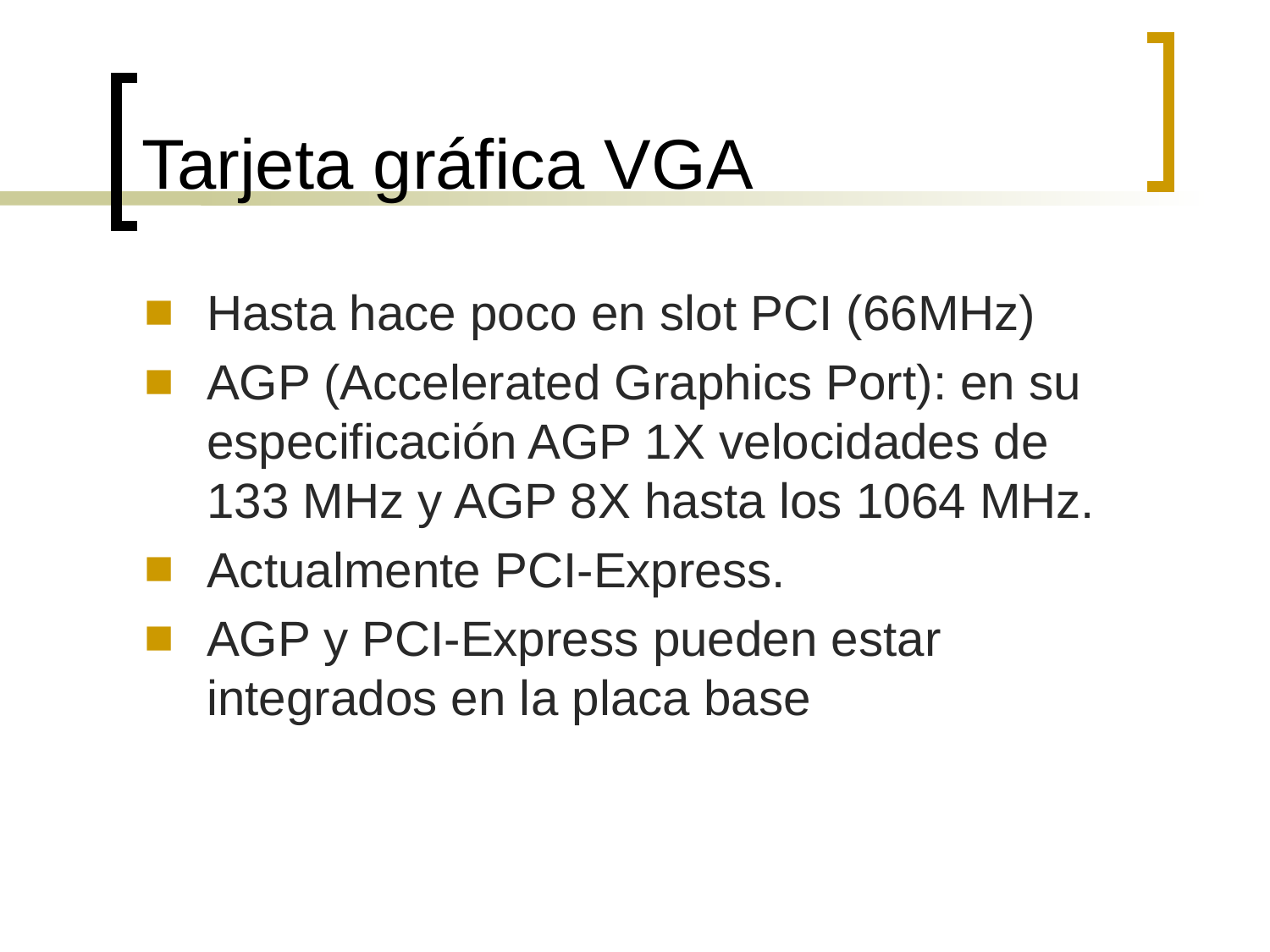

# Tarjeta gráfica VGA
Hasta hace poco en slot PCI (66MHz)
AGP (Accelerated Graphics Port): en su especificación AGP 1X velocidades de 133 MHz y AGP 8X hasta los 1064 MHz.
Actualmente PCI-Express.
AGP y PCI-Express pueden estar integrados en la placa base